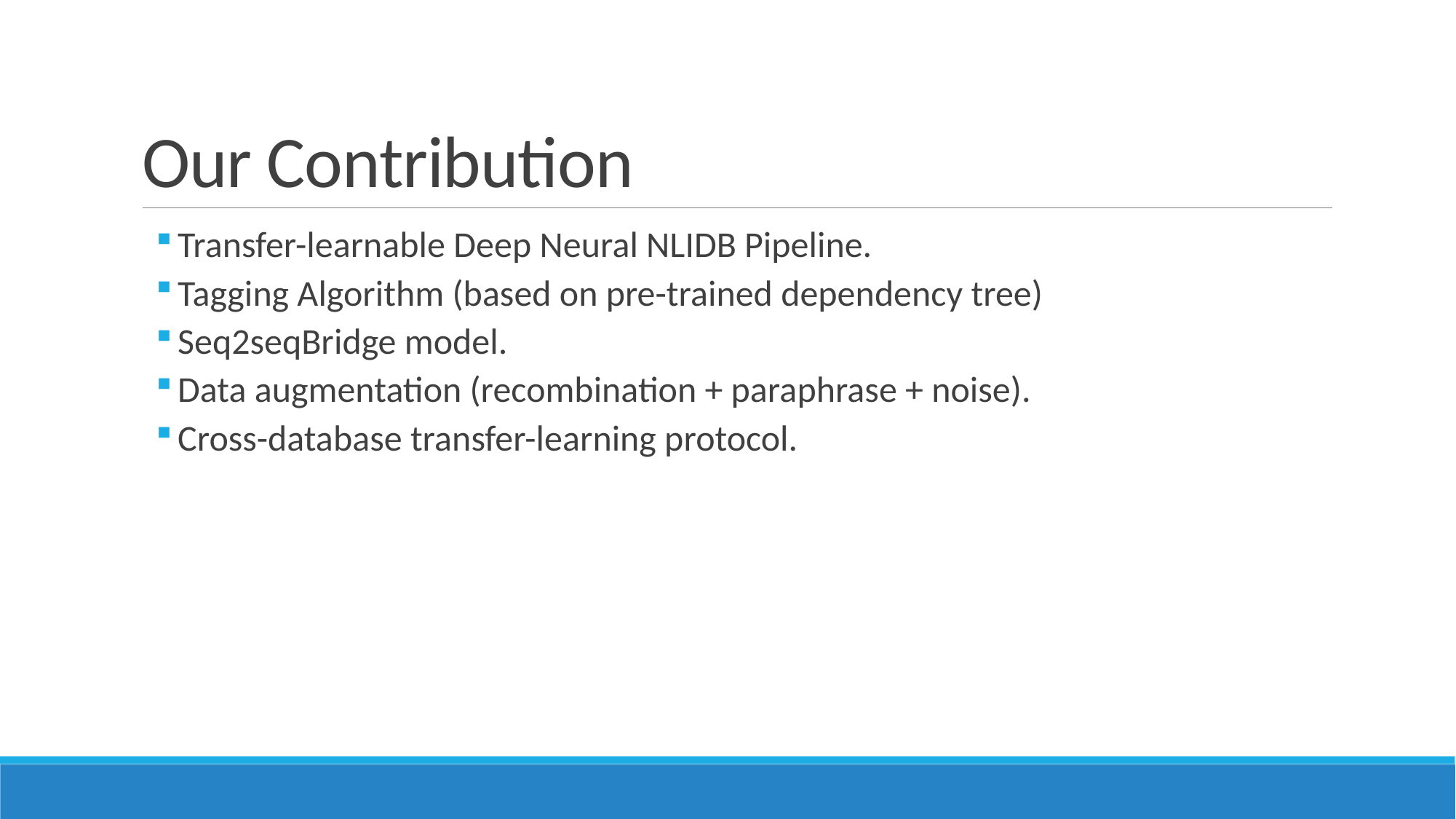

# Our Contribution
Transfer-learnable Deep Neural NLIDB Pipeline.
Tagging Algorithm (based on pre-trained dependency tree)
Seq2seqBridge model.
Data augmentation (recombination + paraphrase + noise).
Cross-database transfer-learning protocol.